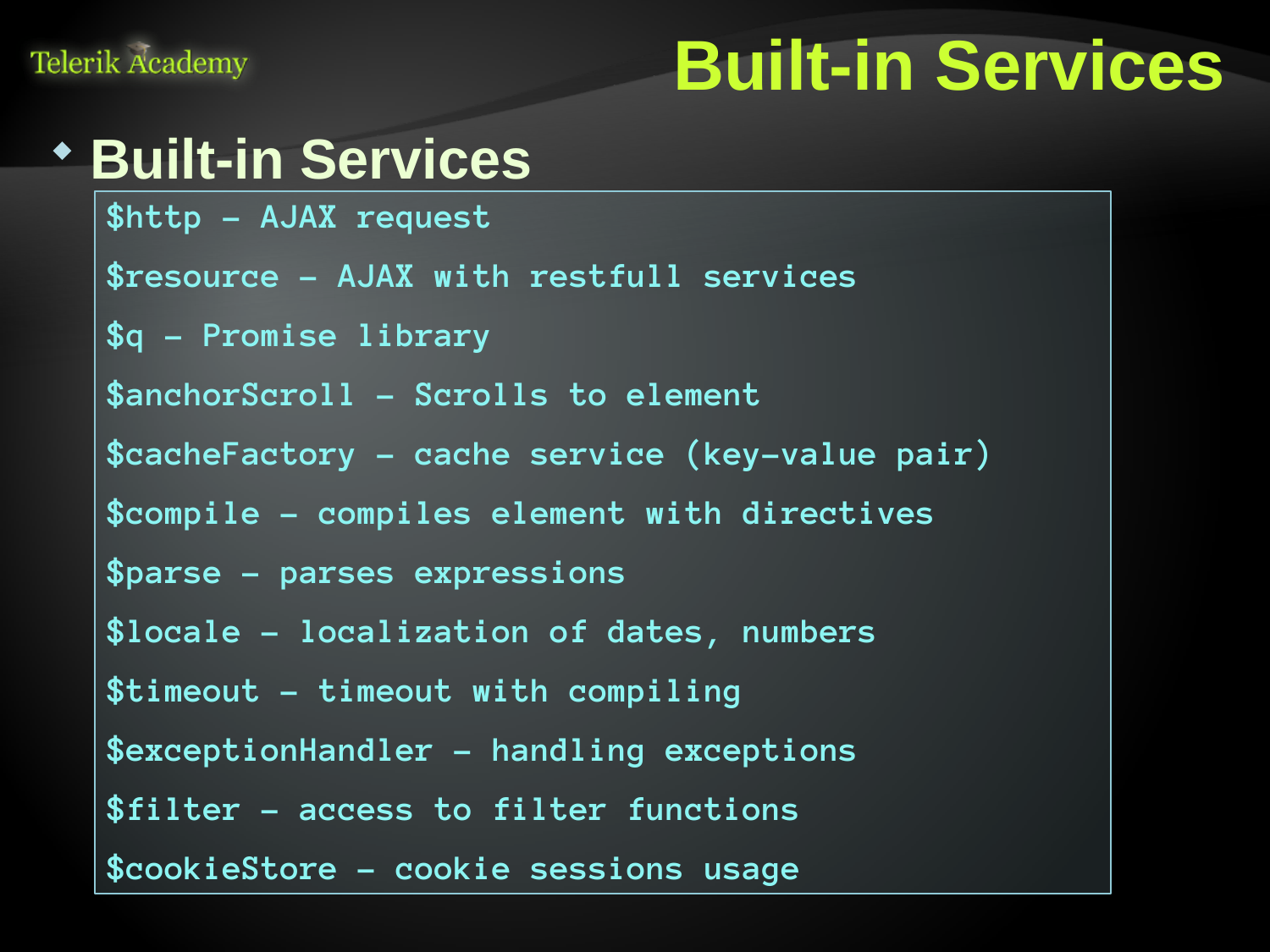

# Built-in Services
Built-in Services
$http – AJAX request
$resource – AJAX with restfull services
$q – Promise library
$anchorScroll – Scrolls to element
$cacheFactory – cache service (key-value pair)
$compile – compiles element with directives
$parse – parses expressions
$locale – localization of dates, numbers
$timeout – timeout with compiling
$exceptionHandler – handling exceptions
$filter – access to filter functions
$cookieStore – cookie sessions usage